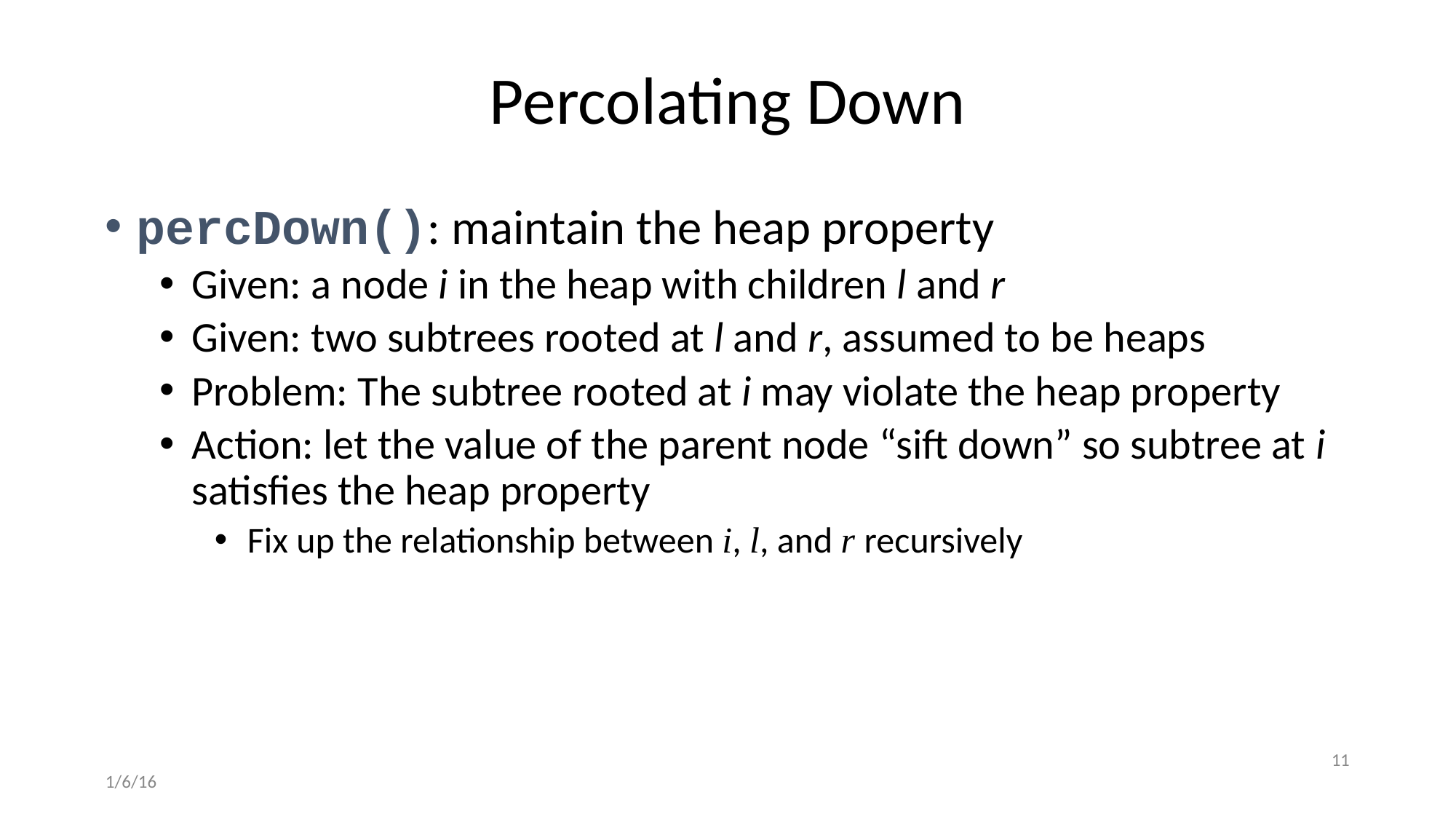

# Percolating Down
percDown(): maintain the heap property
Given: a node i in the heap with children l and r
Given: two subtrees rooted at l and r, assumed to be heaps
Problem: The subtree rooted at i may violate the heap property
Action: let the value of the parent node “sift down” so subtree at i satisfies the heap property
Fix up the relationship between i, l, and r recursively
11
1/6/16